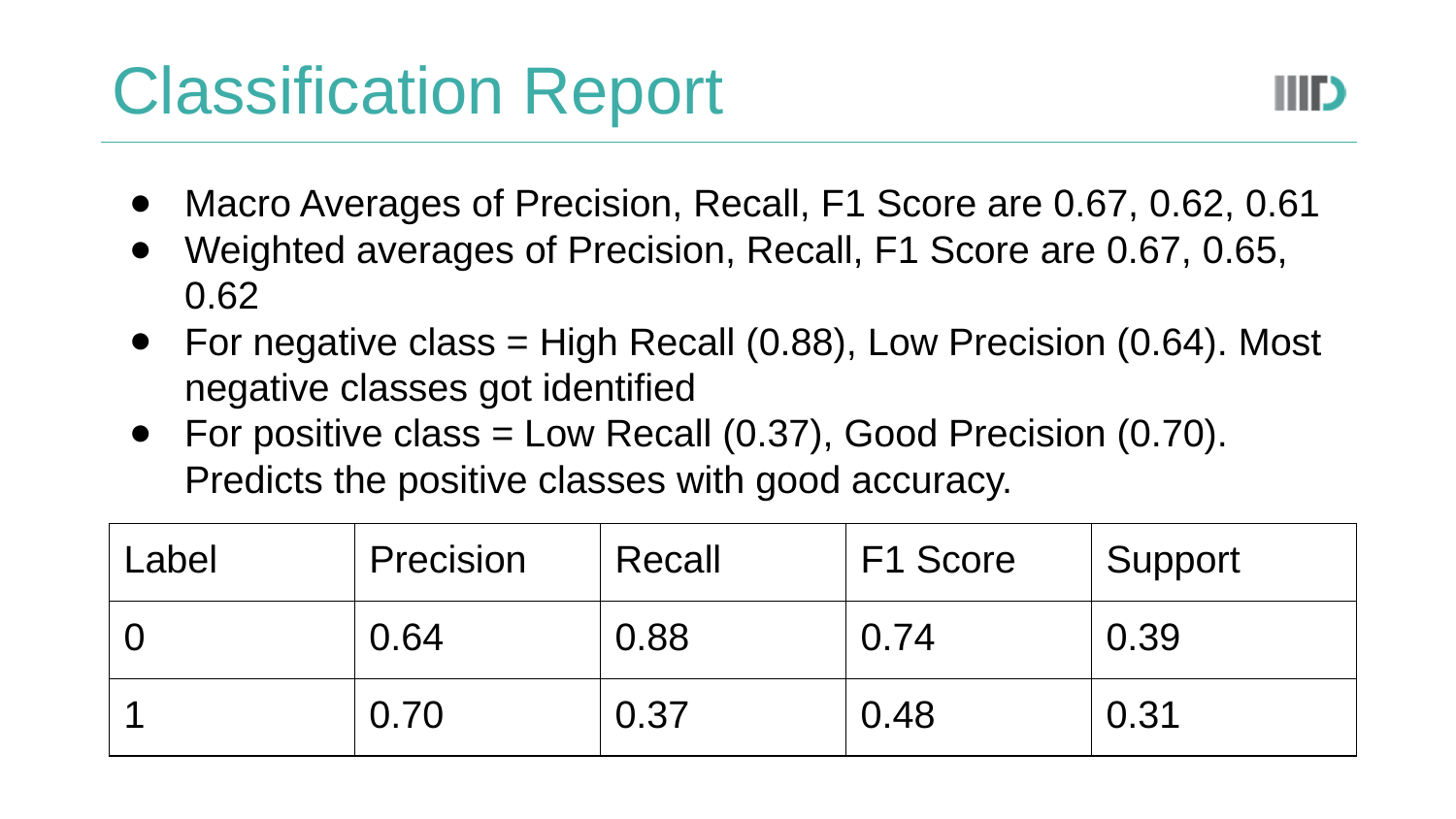

# Classification Report
Macro Averages of Precision, Recall, F1 Score are 0.67, 0.62, 0.61
Weighted averages of Precision, Recall, F1 Score are 0.67, 0.65, 0.62
For negative class = High Recall (0.88), Low Precision (0.64). Most negative classes got identified
For positive class = Low Recall (0.37), Good Precision (0.70). Predicts the positive classes with good accuracy.
| Label | Precision | Recall | F1 Score | Support |
| --- | --- | --- | --- | --- |
| 0 | 0.64 | 0.88 | 0.74 | 0.39 |
| 1 | 0.70 | 0.37 | 0.48 | 0.31 |